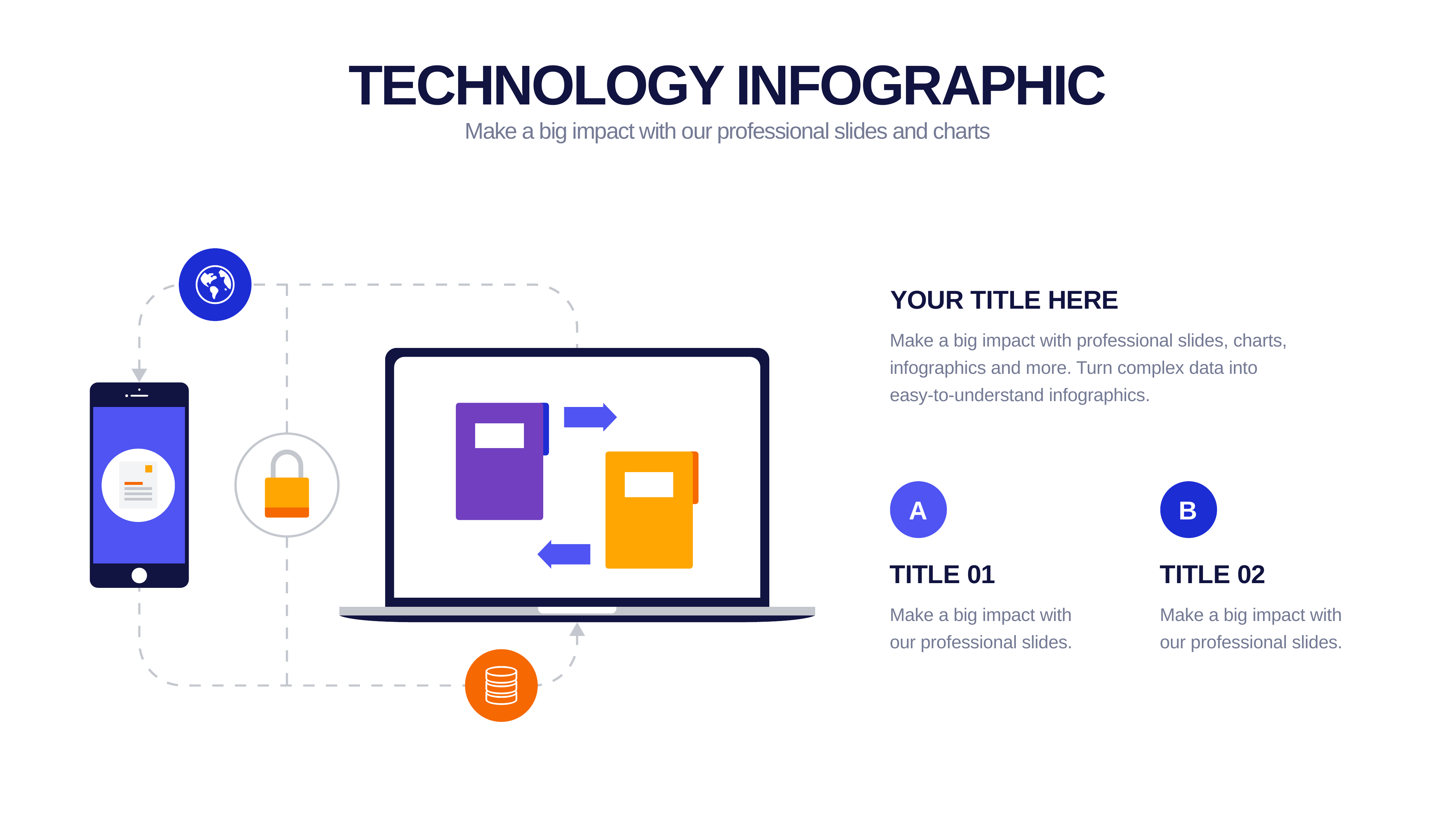

TECHNOLOGY INFOGRAPHIC
Make a big impact with our professional slides and charts

YOUR TITLE HERE
Make a big impact with professional slides, charts, infographics and more. Turn complex data into easy-to-understand infographics.

A
B
TITLE 01
TITLE 02
Make a big impact with our professional slides.
Make a big impact with our professional slides.